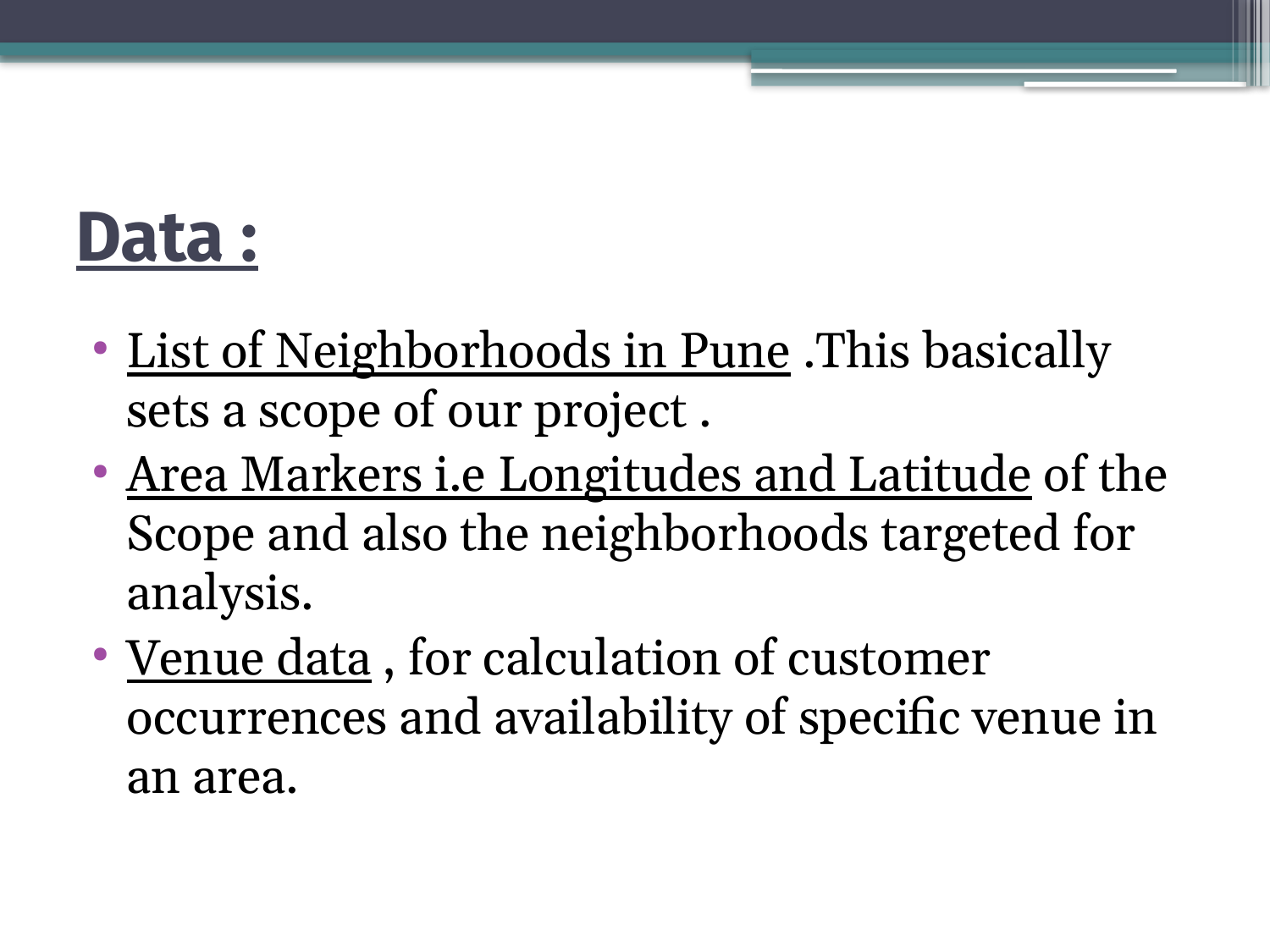

# Data :
List of Neighborhoods in Pune .This basically sets a scope of our project .
Area Markers i.e Longitudes and Latitude of the Scope and also the neighborhoods targeted for analysis.
Venue data , for calculation of customer occurrences and availability of specific venue in an area.